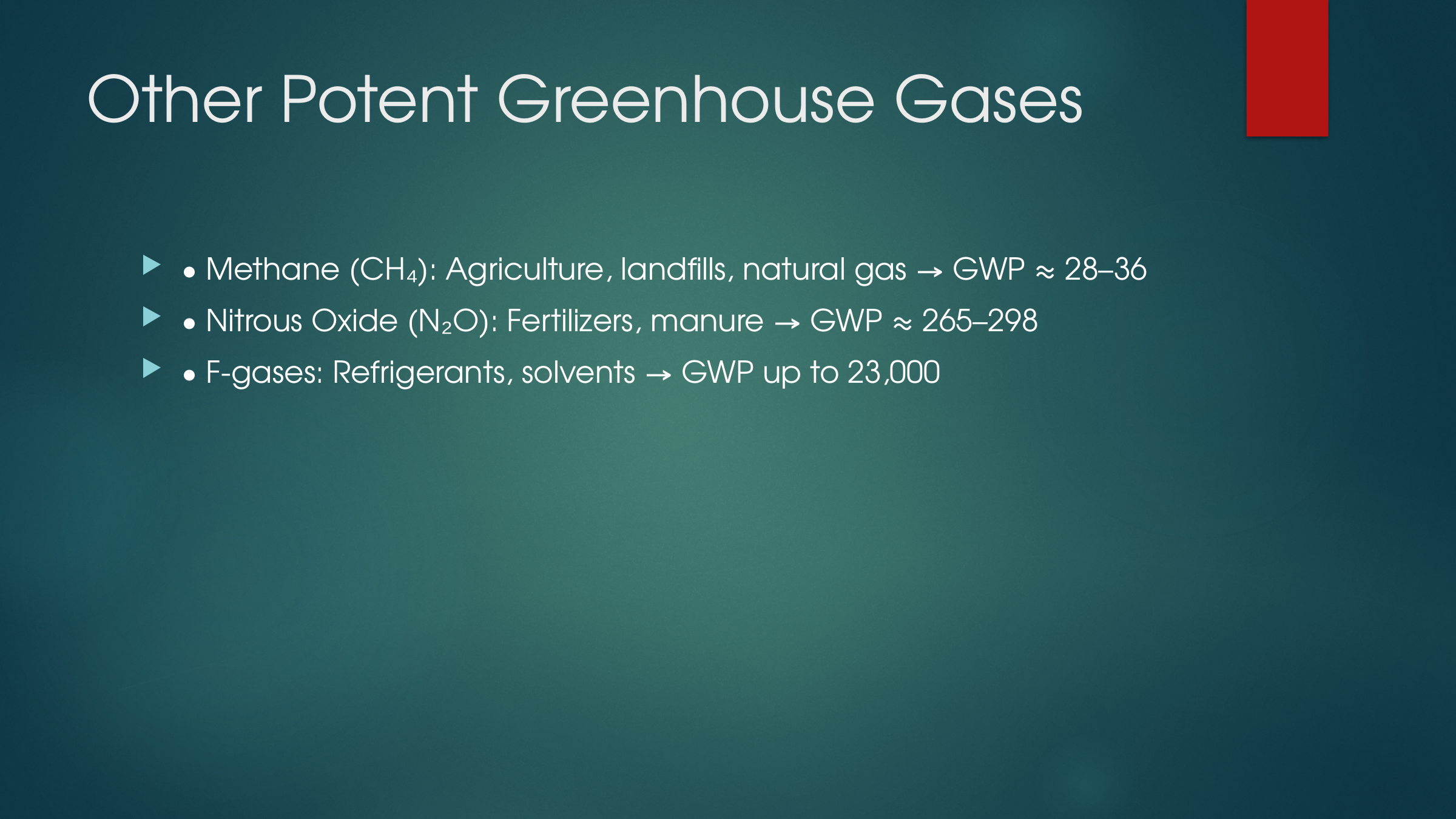

# Other Potent Greenhouse Gases
• Methane (CH₄): Agriculture, landfills, natural gas → GWP ≈ 28–36
• Nitrous Oxide (N₂O): Fertilizers, manure → GWP ≈ 265–298
• F-gases: Refrigerants, solvents → GWP up to 23,000